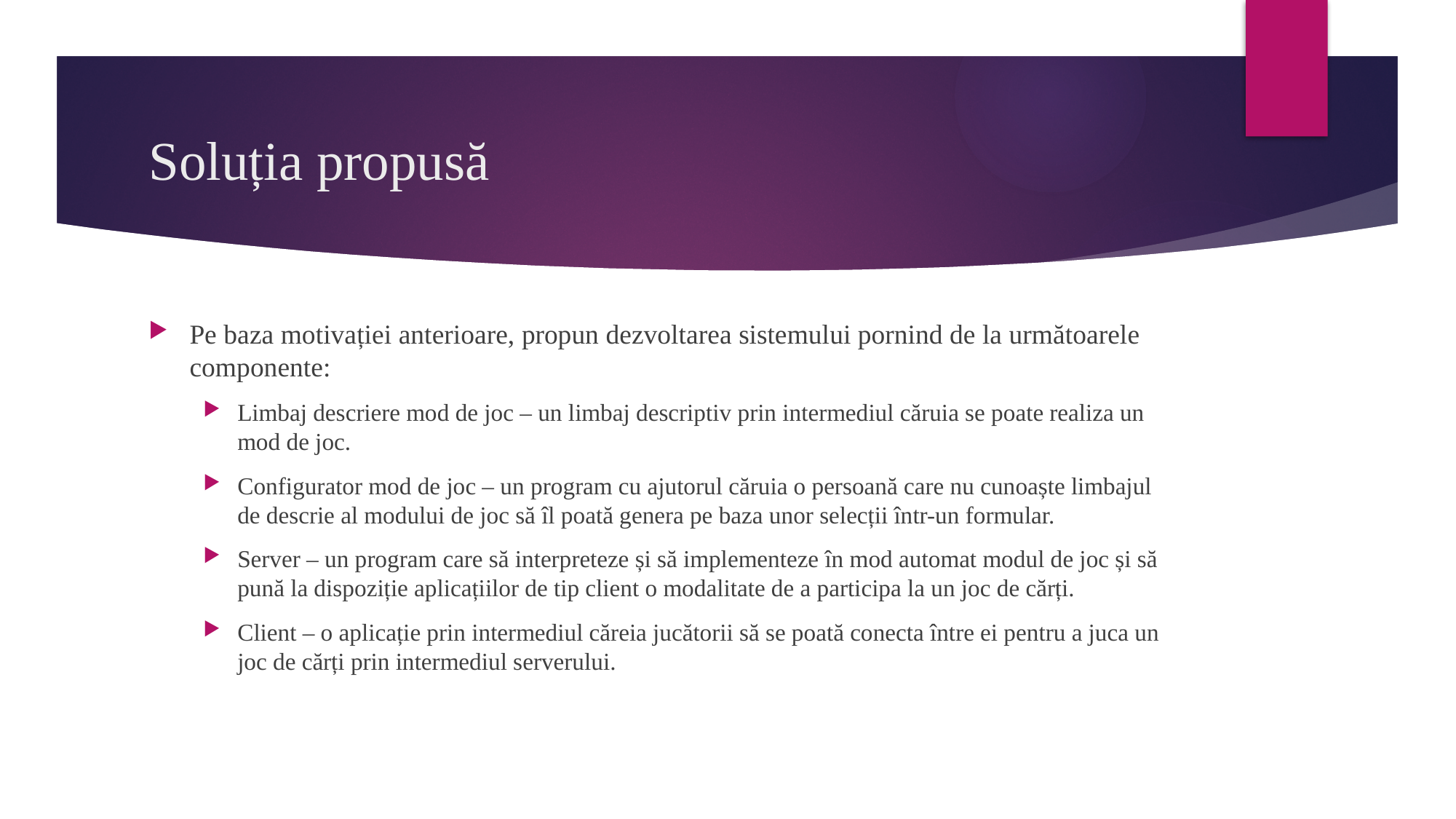

# Soluția propusă
Pe baza motivației anterioare, propun dezvoltarea sistemului pornind de la următoarele componente:
Limbaj descriere mod de joc – un limbaj descriptiv prin intermediul căruia se poate realiza un mod de joc.
Configurator mod de joc – un program cu ajutorul căruia o persoană care nu cunoaște limbajul de descrie al modului de joc să îl poată genera pe baza unor selecții într-un formular.
Server – un program care să interpreteze și să implementeze în mod automat modul de joc și să pună la dispoziție aplicațiilor de tip client o modalitate de a participa la un joc de cărți.
Client – o aplicație prin intermediul căreia jucătorii să se poată conecta între ei pentru a juca un joc de cărți prin intermediul serverului.